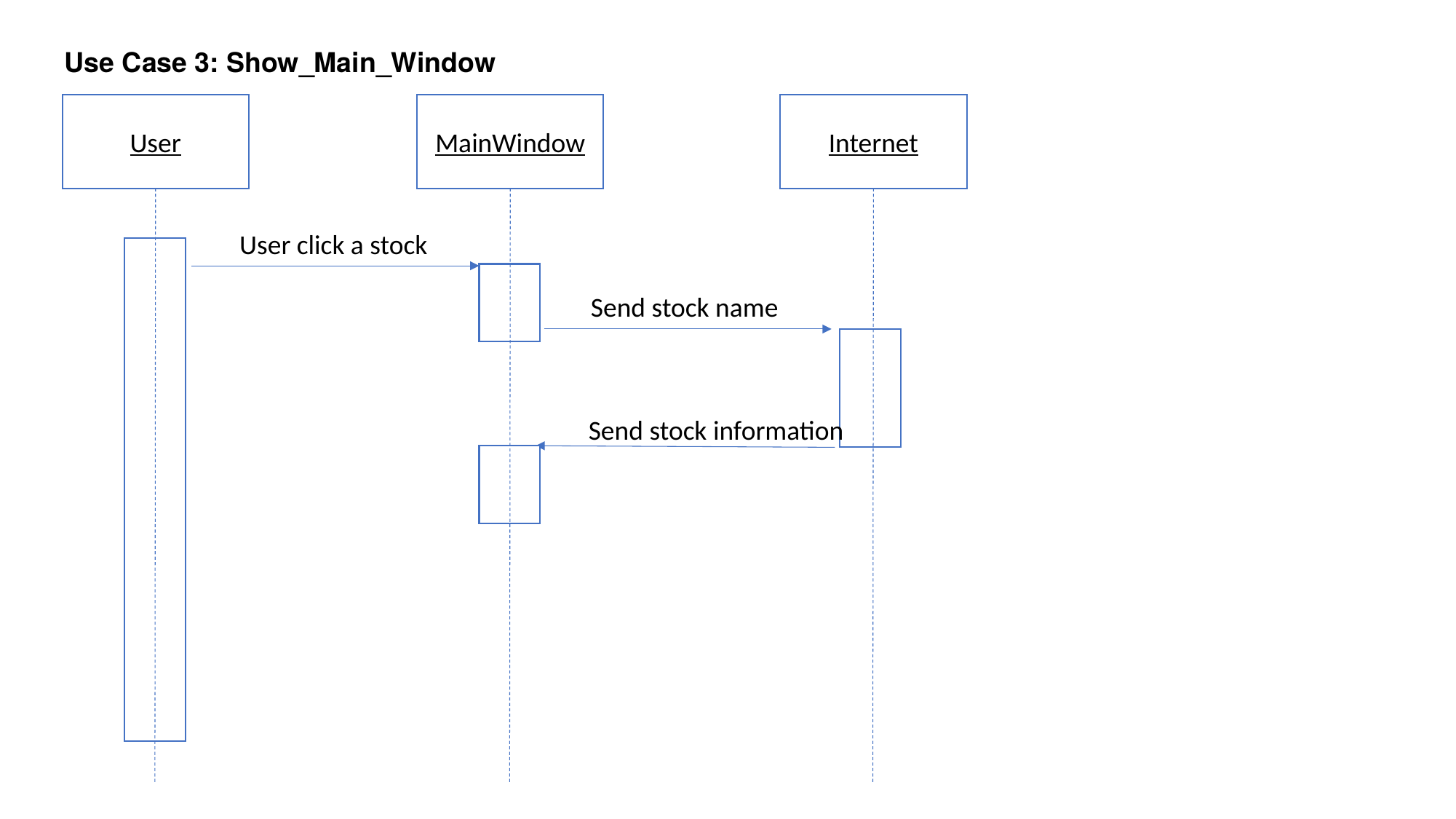

Use Case 3: Show_Main_Window
User
MainWindow
Internet
User click a stock

Send stock name

Send stock information